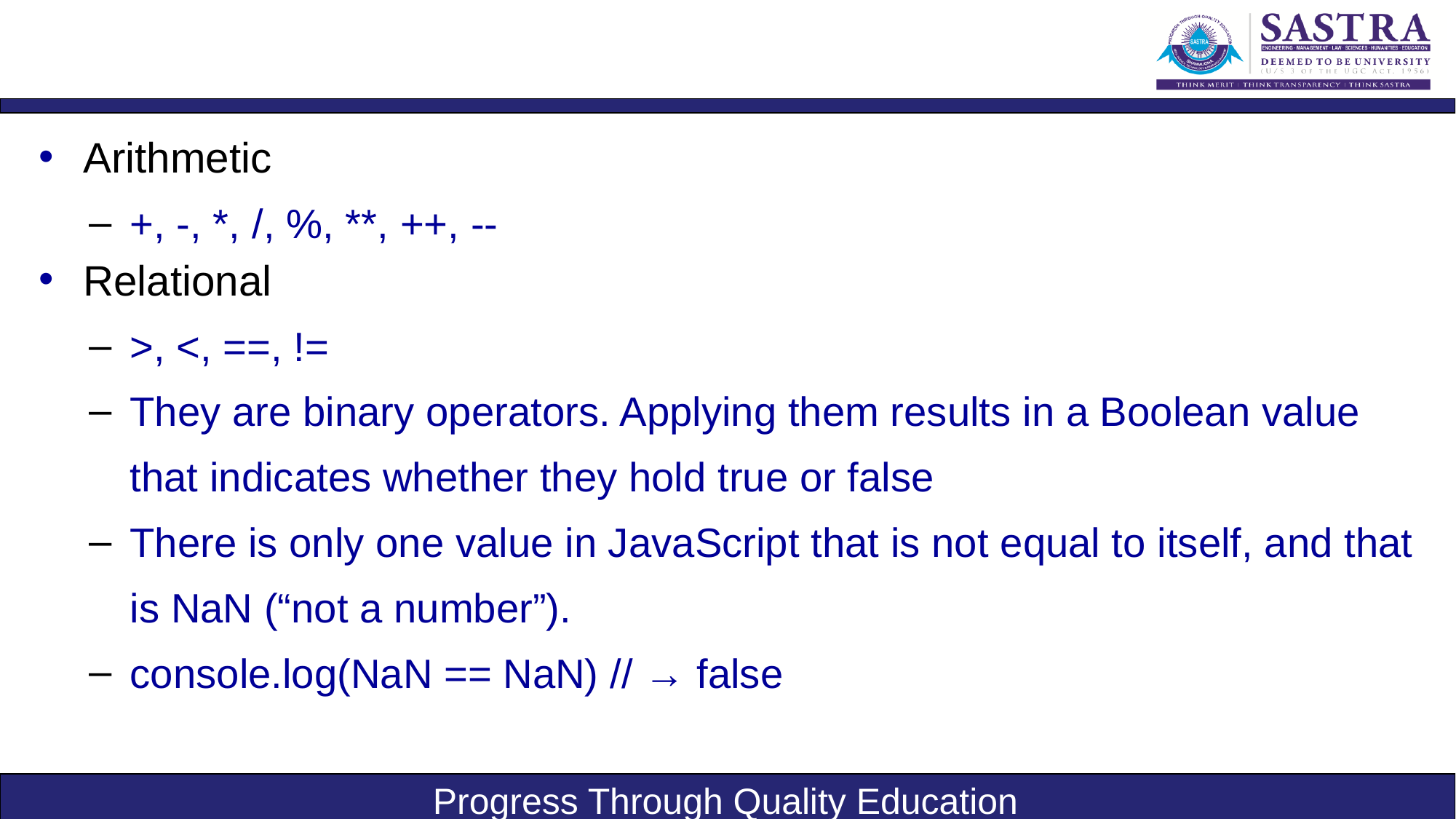

#
Arithmetic
+, -, *, /, %, **, ++, --
Relational
>, <, ==, !=
They are binary operators. Applying them results in a Boolean value that indicates whether they hold true or false
There is only one value in JavaScript that is not equal to itself, and that is NaN (“not a number”).
console.log(NaN == NaN) // → false